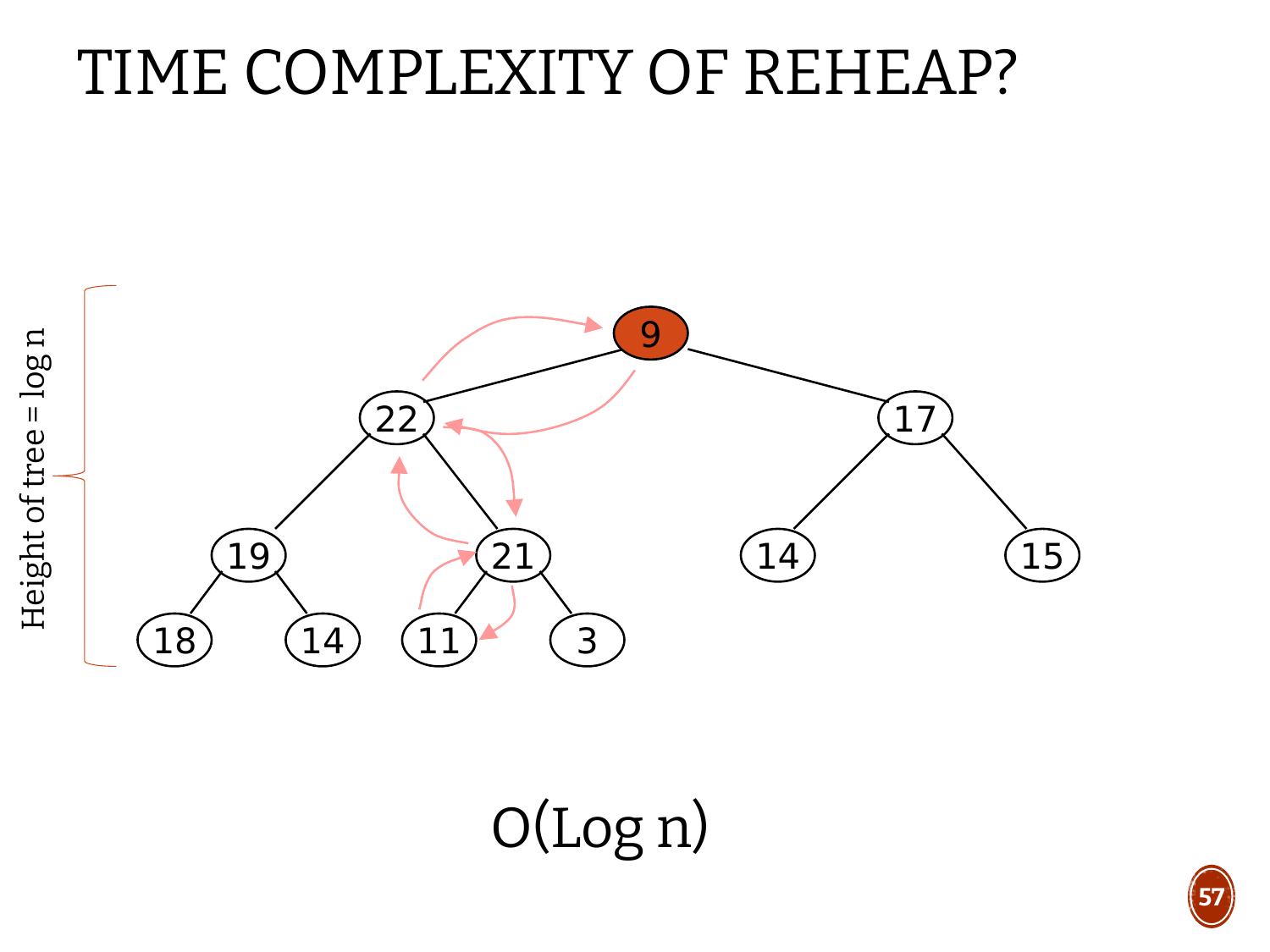

# Time Complexity of Reheap?

9

22
17

19
21
14
15

18
14
11
3

Height of tree = log n

O(Log n)
57